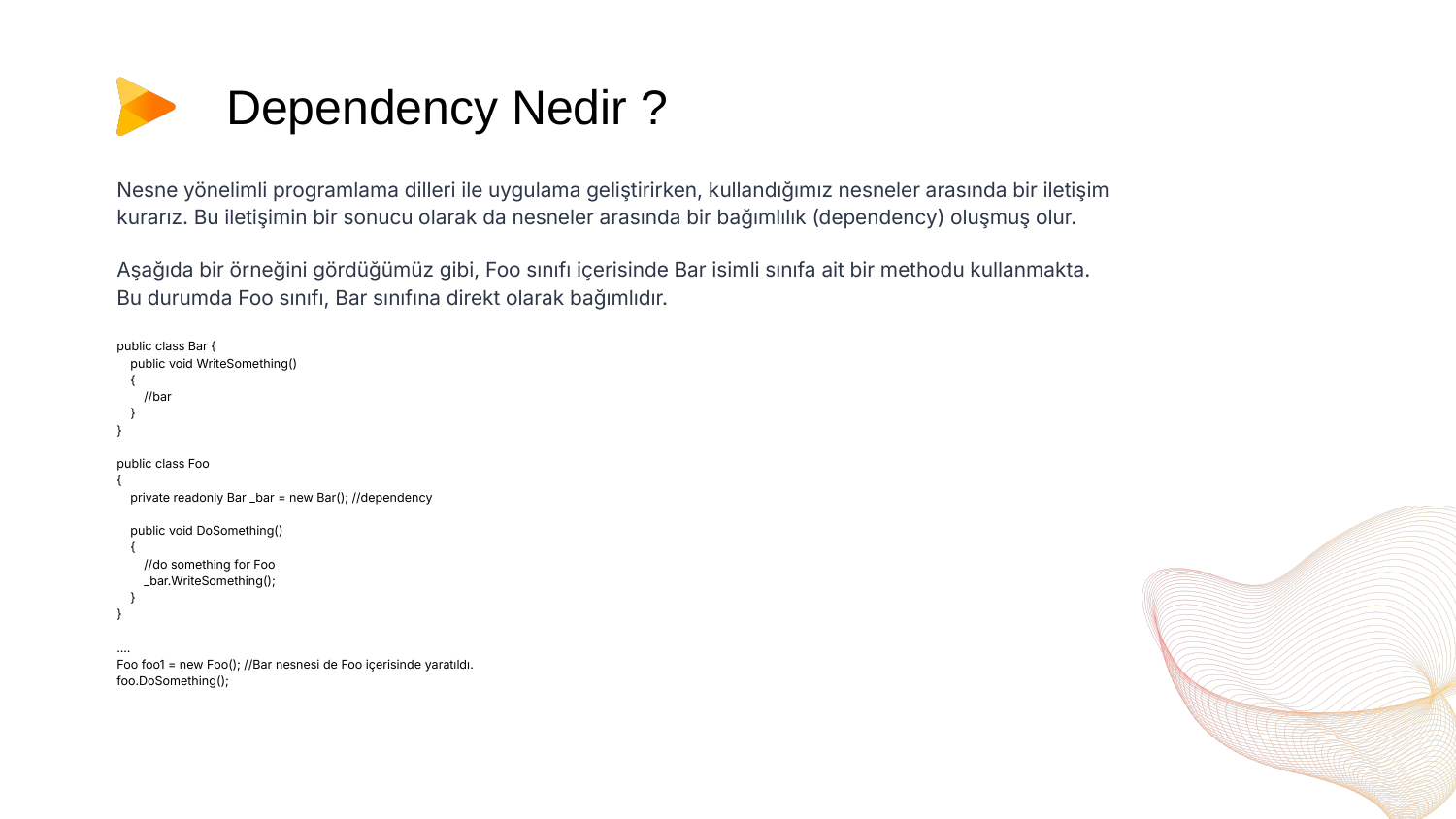

# Dependency Nedir ?
Nesne yönelimli programlama dilleri ile uygulama geliştirirken, kullandığımız nesneler arasında bir iletişim kurarız. Bu iletişimin bir sonucu olarak da nesneler arasında bir bağımlılık (dependency) oluşmuş olur.
Aşağıda bir örneğini gördüğümüz gibi, Foo sınıfı içerisinde Bar isimli sınıfa ait bir methodu kullanmakta. Bu durumda Foo sınıfı, Bar sınıfına direkt olarak bağımlıdır.
public class Bar {
    public void WriteSomething()
    {
        //bar
    }
}

public class Foo
{
    private readonly Bar _bar = new Bar(); //dependency

    public void DoSomething()
    {
        //do something for Foo
        _bar.WriteSomething();
    }
}

....
Foo foo1 = new Foo(); //Bar nesnesi de Foo içerisinde yaratıldı.
foo.DoSomething();